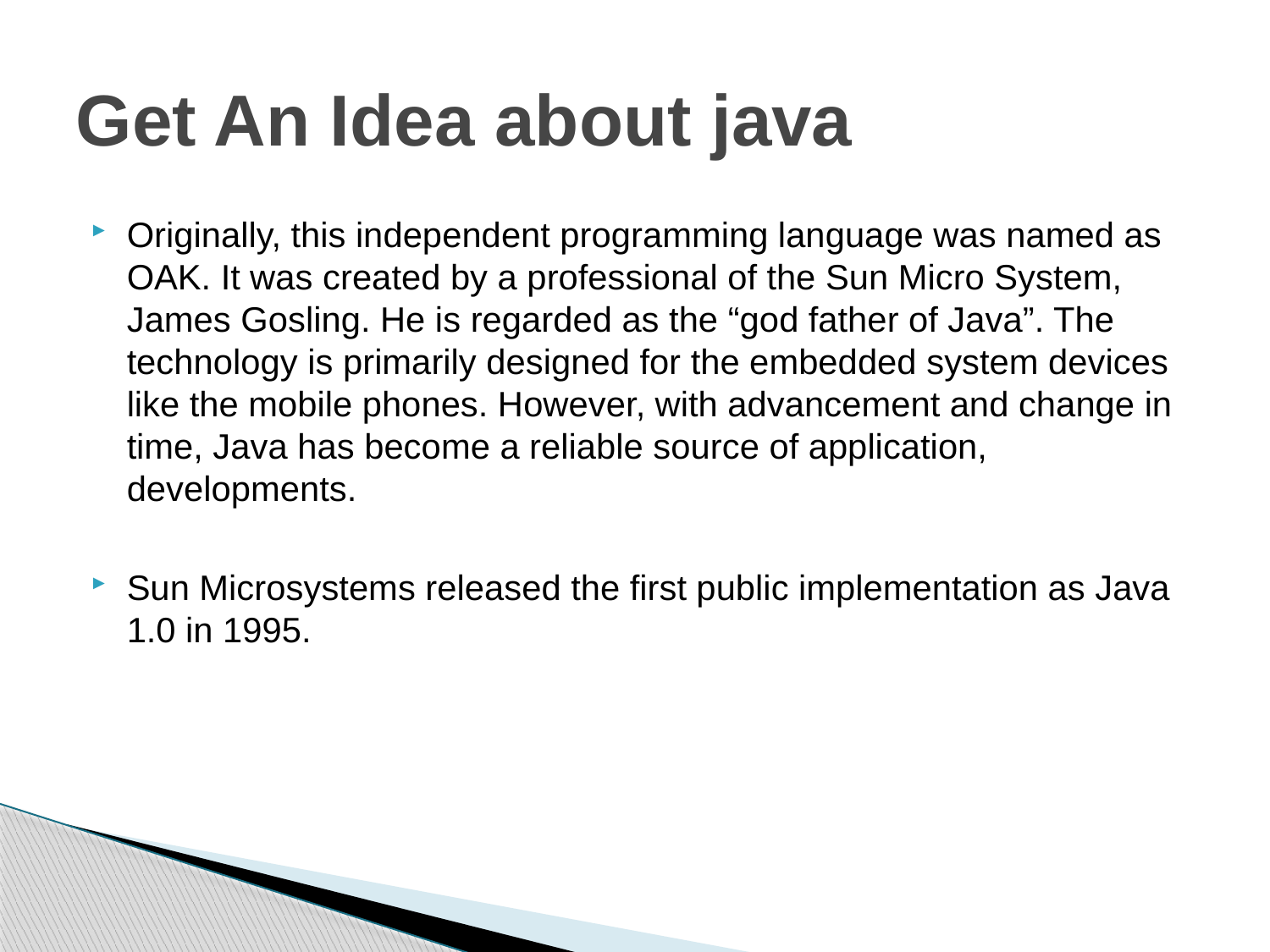

# Get An Idea about java
Originally, this independent programming language was named as OAK. It was created by a professional of the Sun Micro System, James Gosling. He is regarded as the “god father of Java”. The technology is primarily designed for the embedded system devices like the mobile phones. However, with advancement and change in time, Java has become a reliable source of application, developments.

Sun Microsystems released the first public implementation as Java 1.0 in 1995.